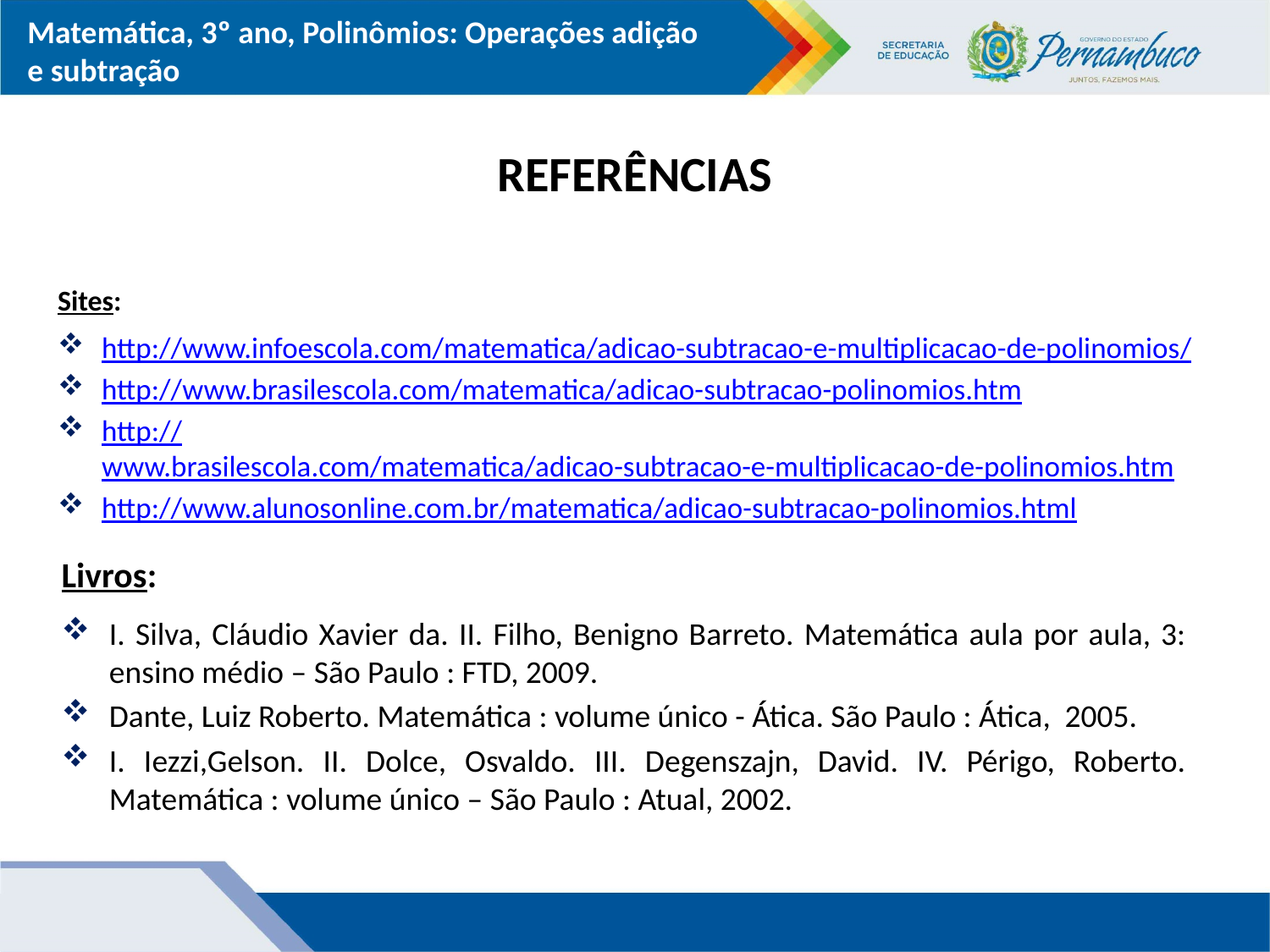

# REFERÊNCIAS
Sites:

http://www.infoescola.com/matematica/adicao-subtracao-e-multiplicacao-de-polinomios/
http://www.brasilescola.com/matematica/adicao-subtracao-polinomios.htm
http://www.brasilescola.com/matematica/adicao-subtracao-e-multiplicacao-de-polinomios.htm
http://www.alunosonline.com.br/matematica/adicao-subtracao-polinomios.html
Livros:

I. Silva, Cláudio Xavier da. II. Filho, Benigno Barreto. Matemática aula por aula, 3: ensino médio – São Paulo : FTD, 2009.
Dante, Luiz Roberto. Matemática : volume único - Ática. São Paulo : Ática,  2005.
I. Iezzi,Gelson. II. Dolce, Osvaldo. III. Degenszajn, David. IV. Périgo, Roberto. Matemática : volume único – São Paulo : Atual, 2002.